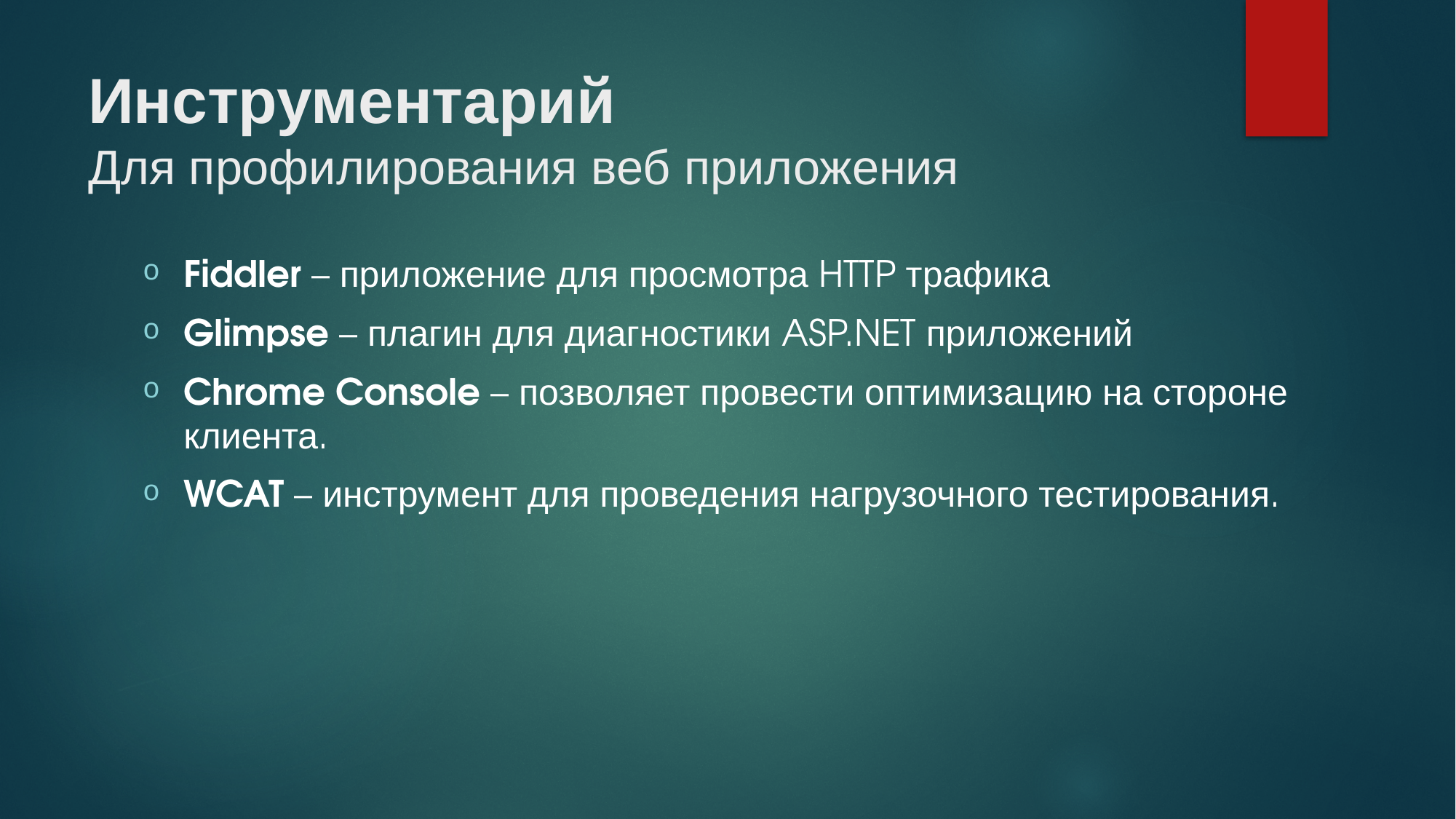

# Инструментарий Для профилирования веб приложения
Fiddler – приложение для просмотра HTTP трафика
Glimpse – плагин для диагностики ASP.NET приложений
Chrome Console – позволяет провести оптимизацию на стороне клиента.
WCAT – инструмент для проведения нагрузочного тестирования.